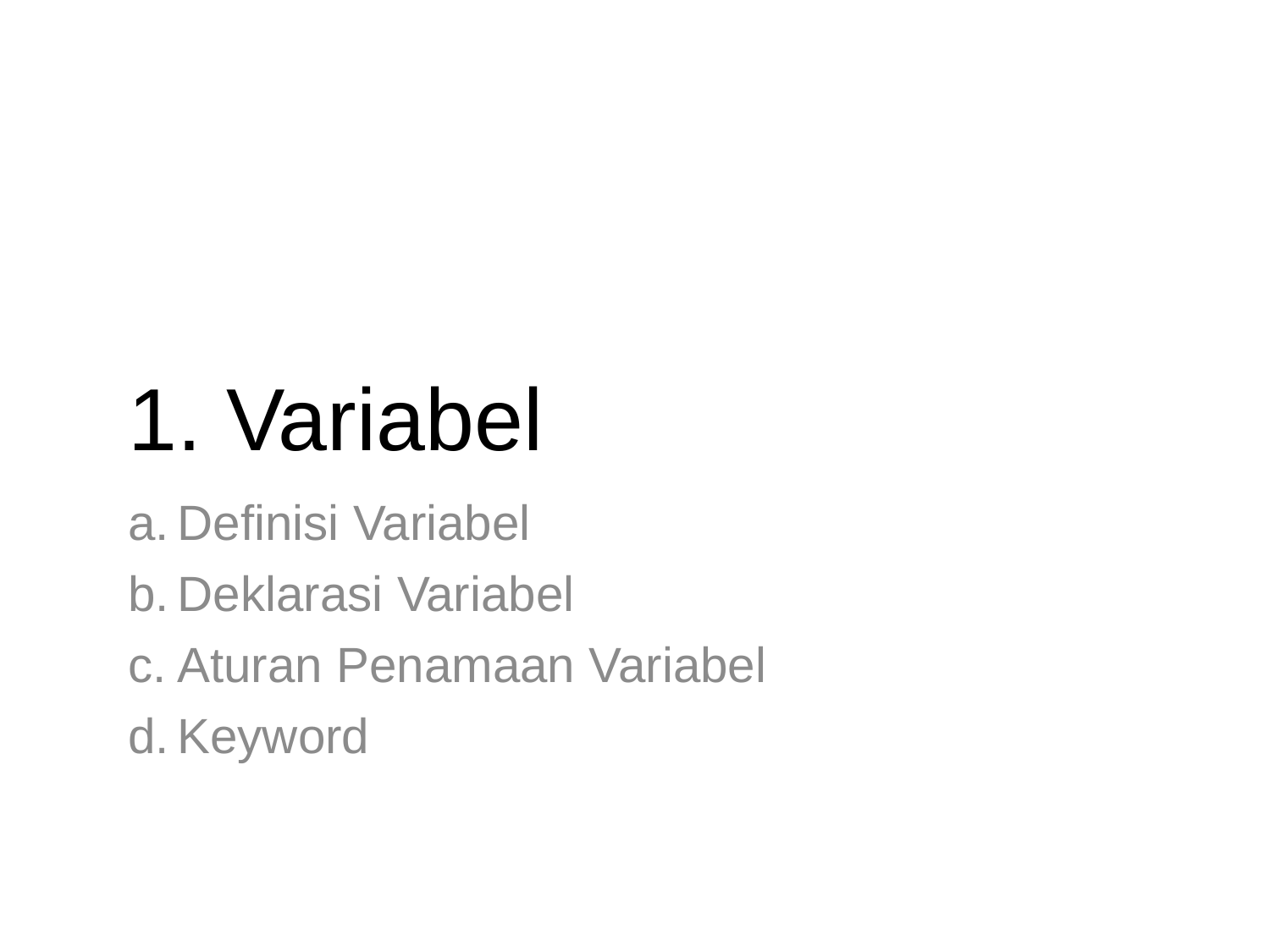

# 1. Variabel
Definisi Variabel
Deklarasi Variabel
Aturan Penamaan Variabel
Keyword